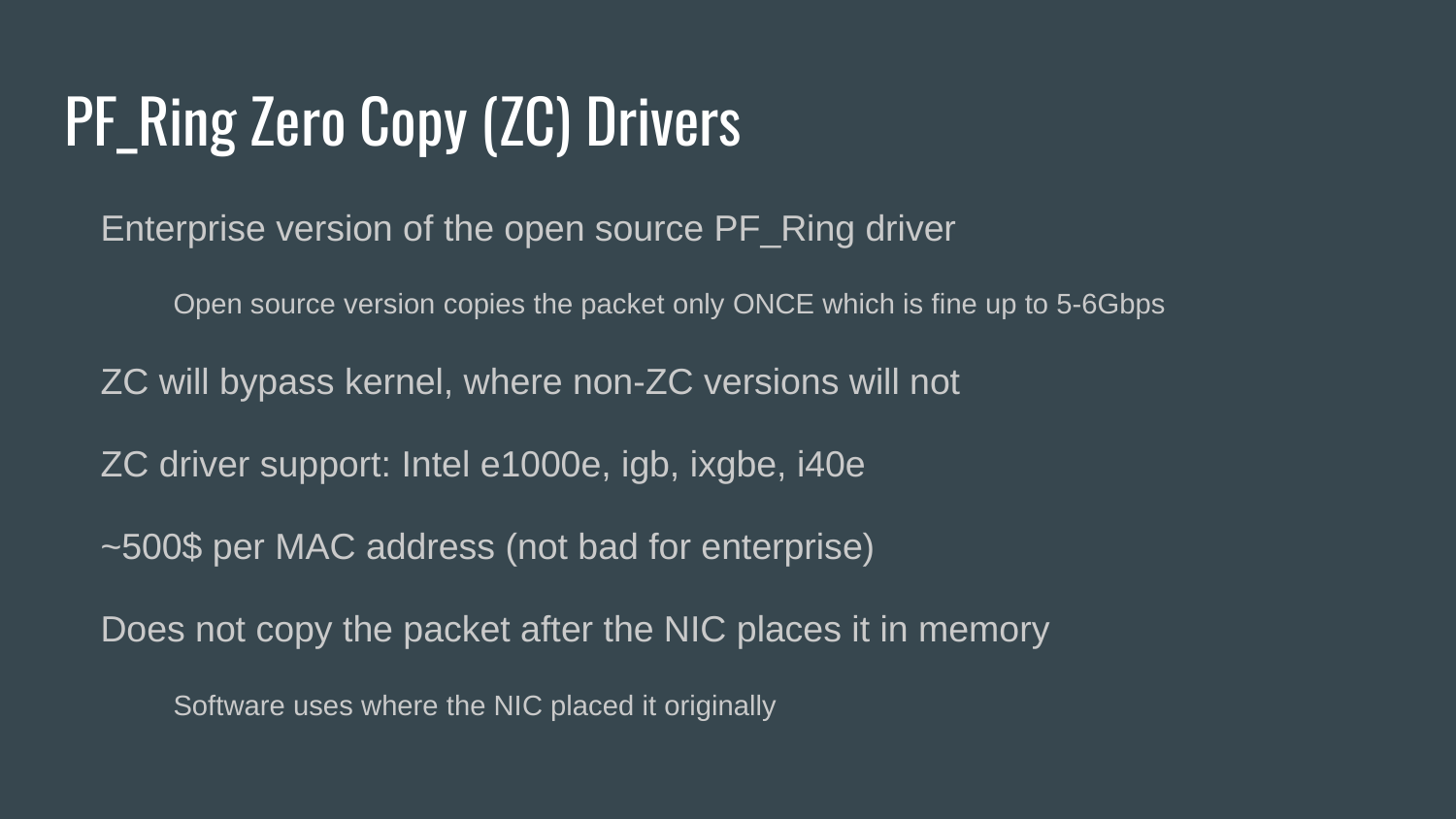

# PF_Ring Zero Copy (ZC) Drivers
Enterprise version of the open source PF_Ring driver
Open source version copies the packet only ONCE which is fine up to 5-6Gbps
ZC will bypass kernel, where non-ZC versions will not
ZC driver support: Intel e1000e, igb, ixgbe, i40e
~500$ per MAC address (not bad for enterprise)
Does not copy the packet after the NIC places it in memory
Software uses where the NIC placed it originally